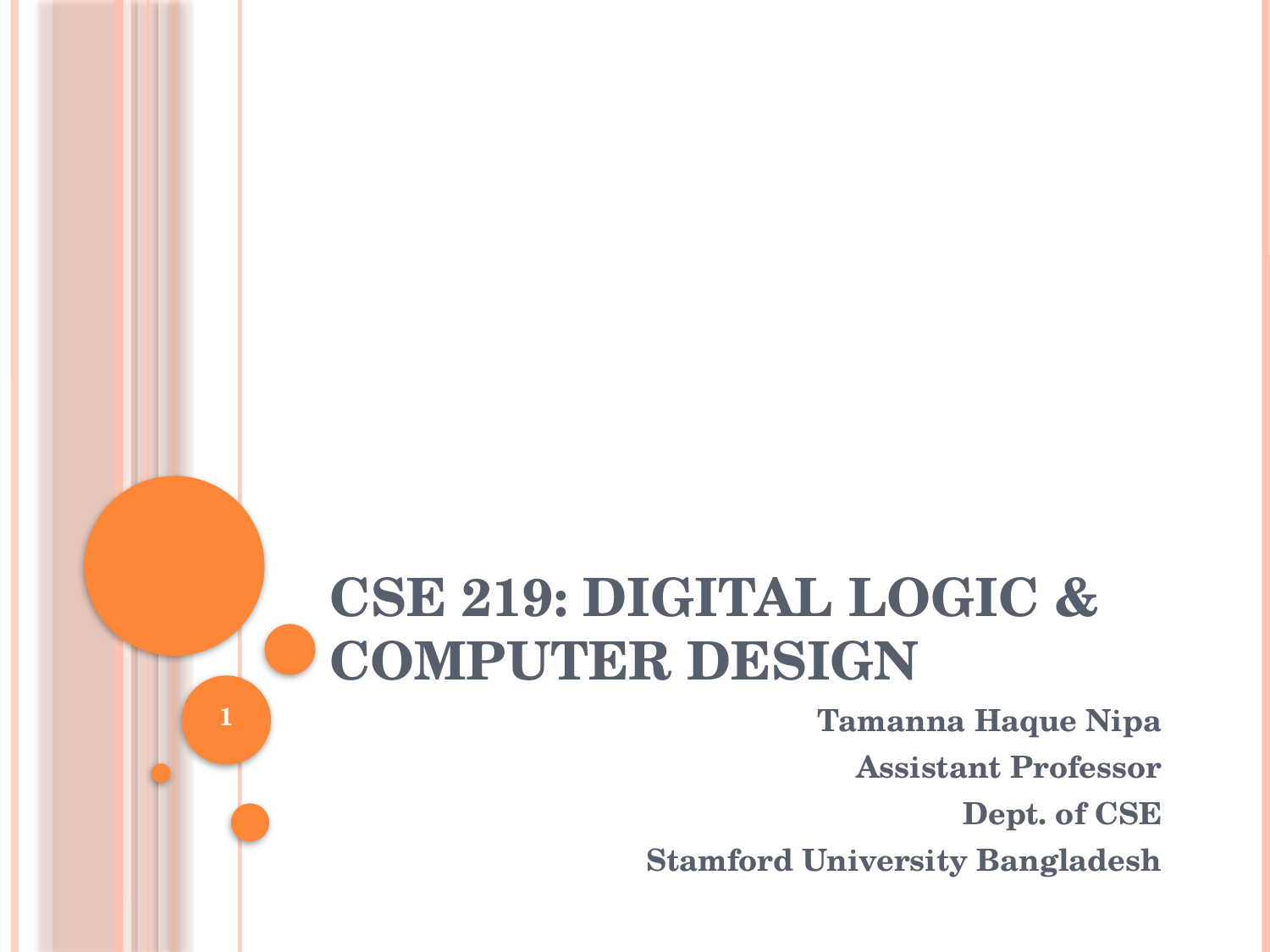

# CSE 219: Digital Logic & Computer Design
1
Tamanna Haque Nipa
Assistant Professor
Dept. of CSE
Stamford University Bangladesh